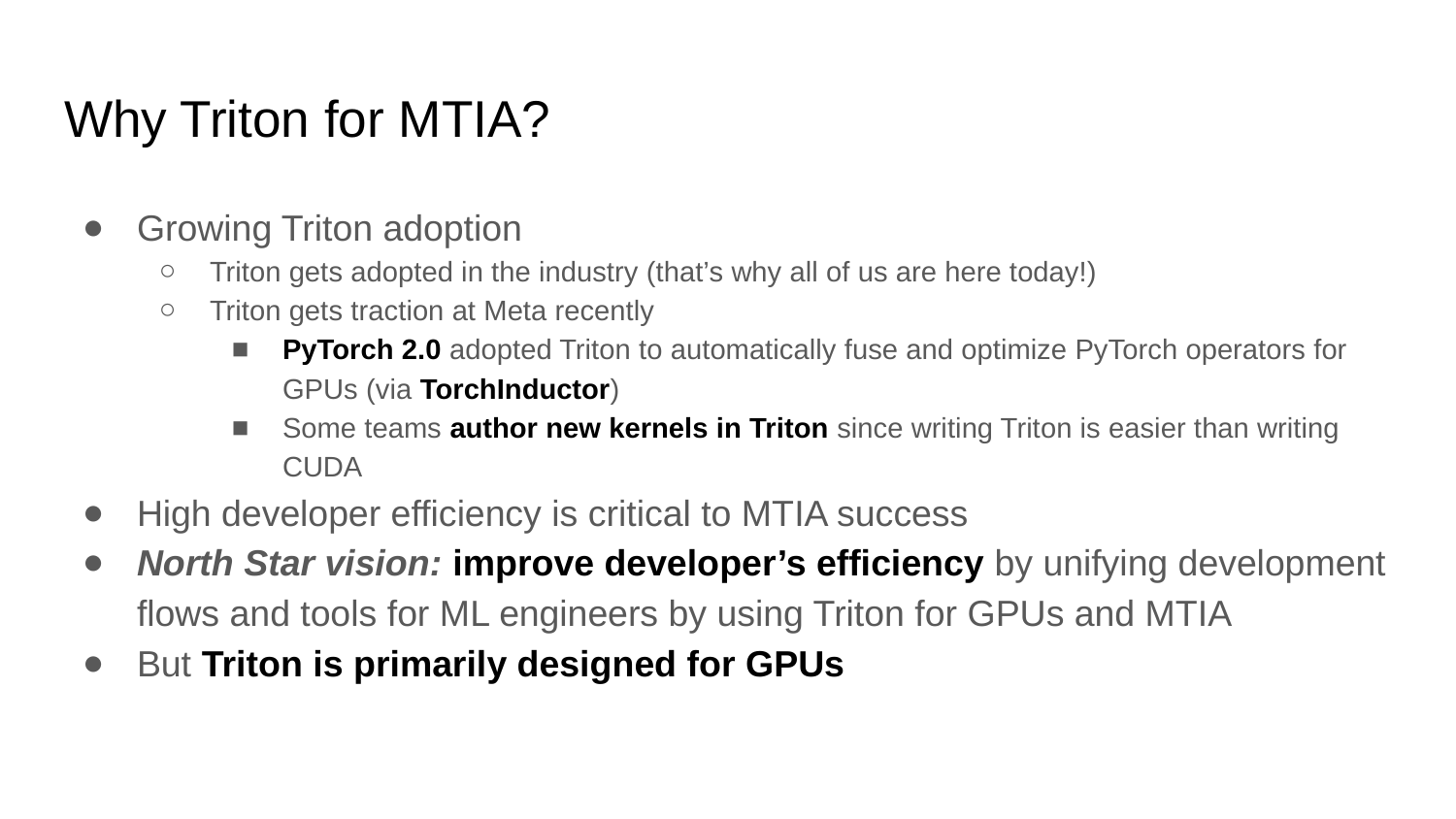

# Why Triton for MTIA?
Growing Triton adoption
Triton gets adopted in the industry (that’s why all of us are here today!)
Triton gets traction at Meta recently
PyTorch 2.0 adopted Triton to automatically fuse and optimize PyTorch operators for GPUs (via TorchInductor)
Some teams author new kernels in Triton since writing Triton is easier than writing CUDA
High developer efficiency is critical to MTIA success
North Star vision: improve developer’s efficiency by unifying development flows and tools for ML engineers by using Triton for GPUs and MTIA
But Triton is primarily designed for GPUs